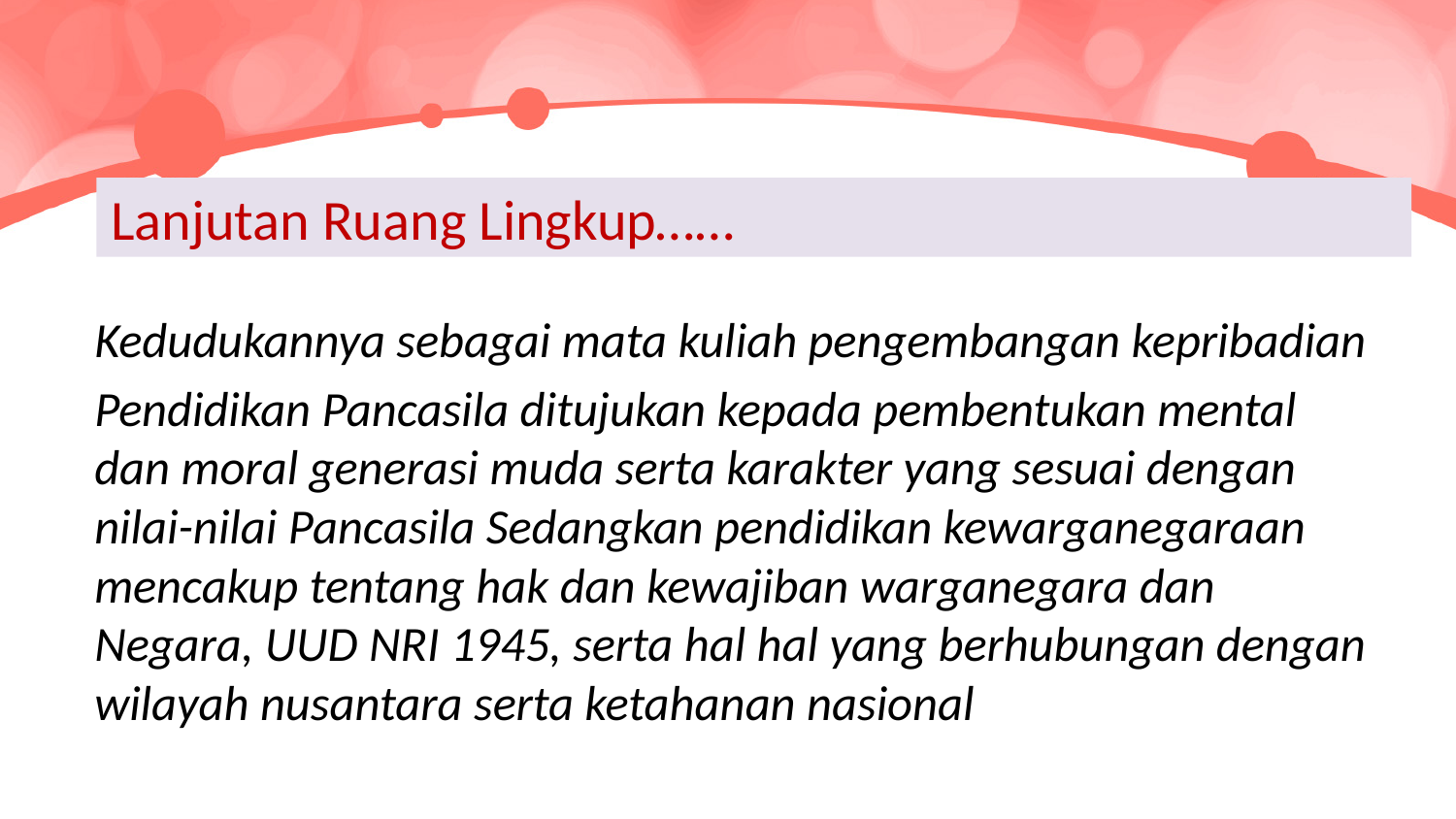

# Lanjutan Ruang Lingkup……
Kedudukannya sebagai mata kuliah pengembangan kepribadian
Pendidikan Pancasila ditujukan kepada pembentukan mental dan moral generasi muda serta karakter yang sesuai dengan nilai-nilai Pancasila Sedangkan pendidikan kewarganegaraan mencakup tentang hak dan kewajiban warganegara dan Negara, UUD NRI 1945, serta hal hal yang berhubungan dengan wilayah nusantara serta ketahanan nasional